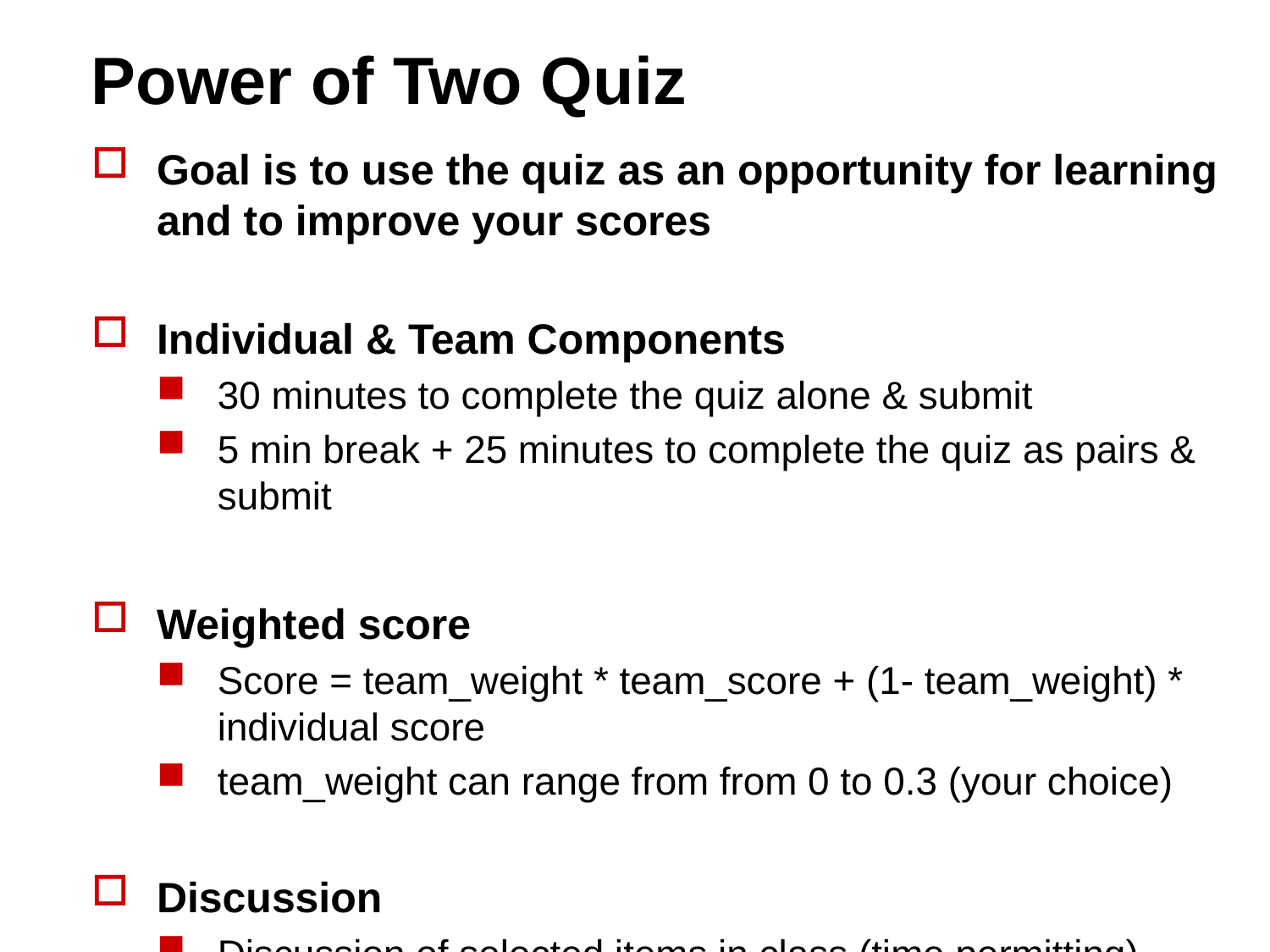

# Power of Two Quiz
Goal is to use the quiz as an opportunity for learning and to improve your scores

Individual & Team Components
30 minutes to complete the quiz alone & submit
5 min break + 25 minutes to complete the quiz as pairs & submit

Weighted score
Score = team_weight * team_score + (1- team_weight) * individual score
team_weight can range from from 0 to 0.3 (your choice)

Discussion
Discussion of selected items in class (time permitting)